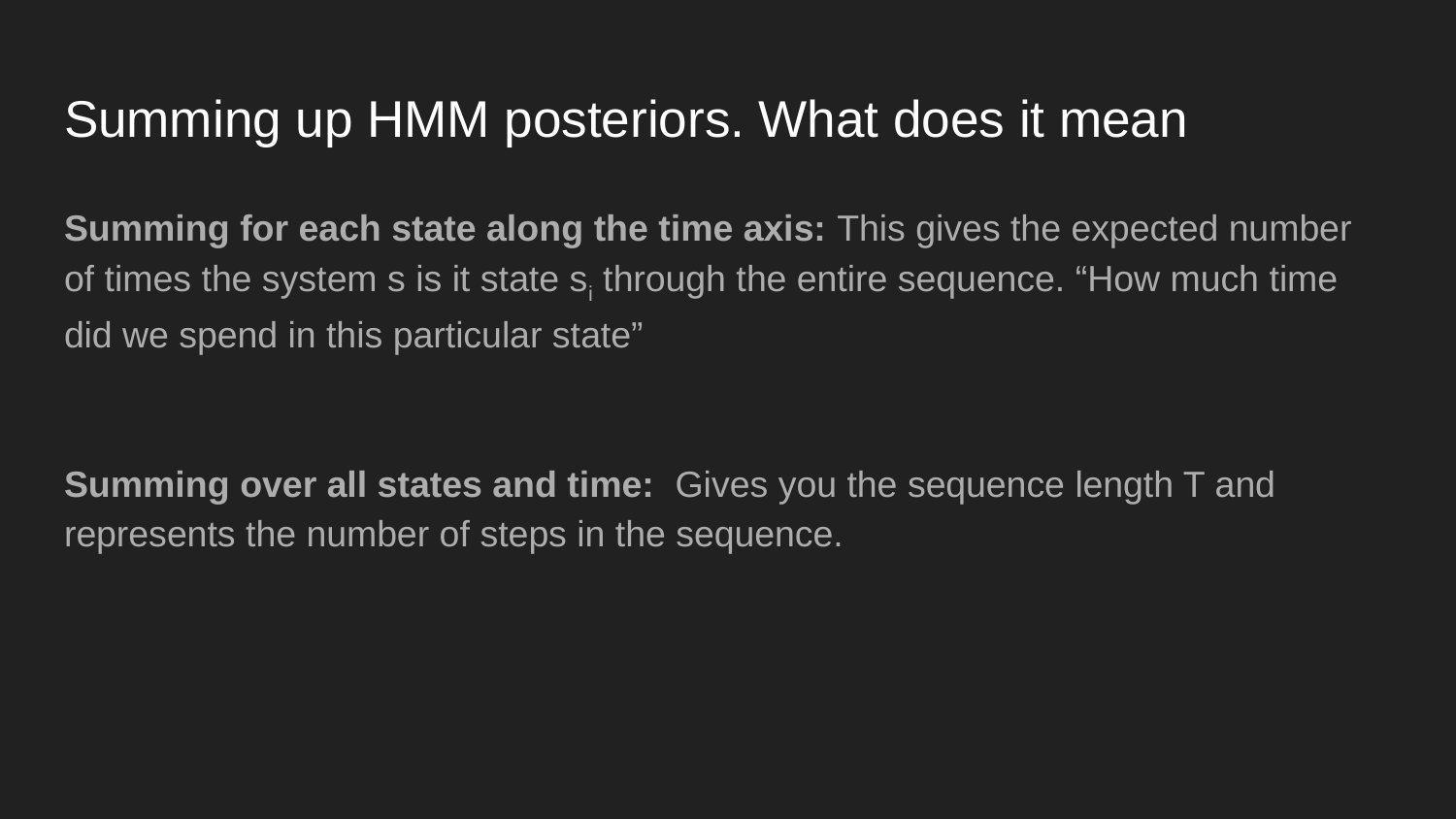

# Summing up HMM posteriors. What does it mean

Summing for each state along the time axis: This gives the expected number of times the system s is it state si through the entire sequence. “How much time did we spend in this particular state”

Summing over all states and time:  Gives you the sequence length T and represents the number of steps in the sequence.